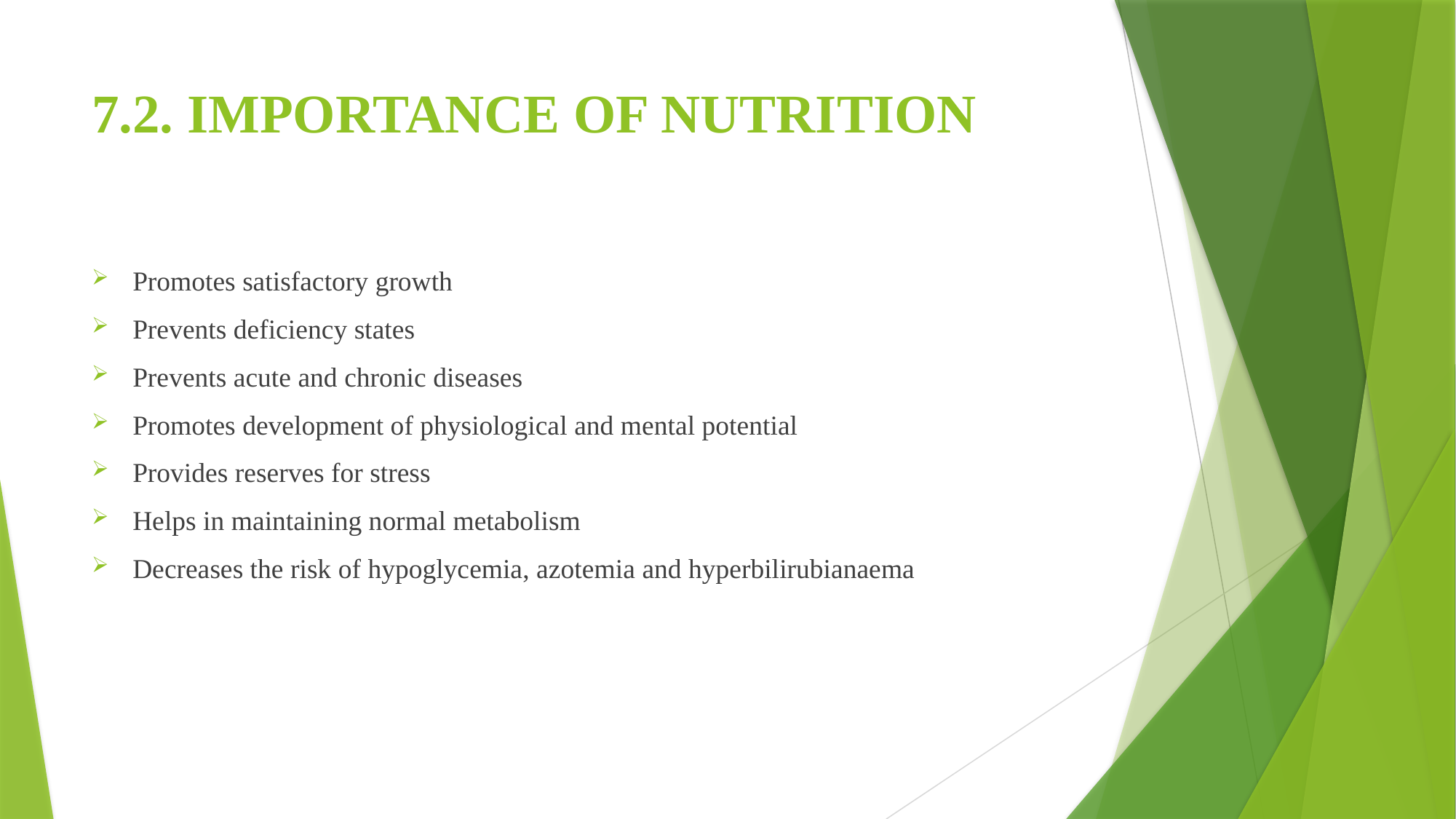

# 7.2. IMPORTANCE OF NUTRITION
Promotes satisfactory growth
Prevents deficiency states
Prevents acute and chronic diseases
Promotes development of physiological and mental potential
Provides reserves for stress
Helps in maintaining normal metabolism
Decreases the risk of hypoglycemia, azotemia and hyperbilirubianaema